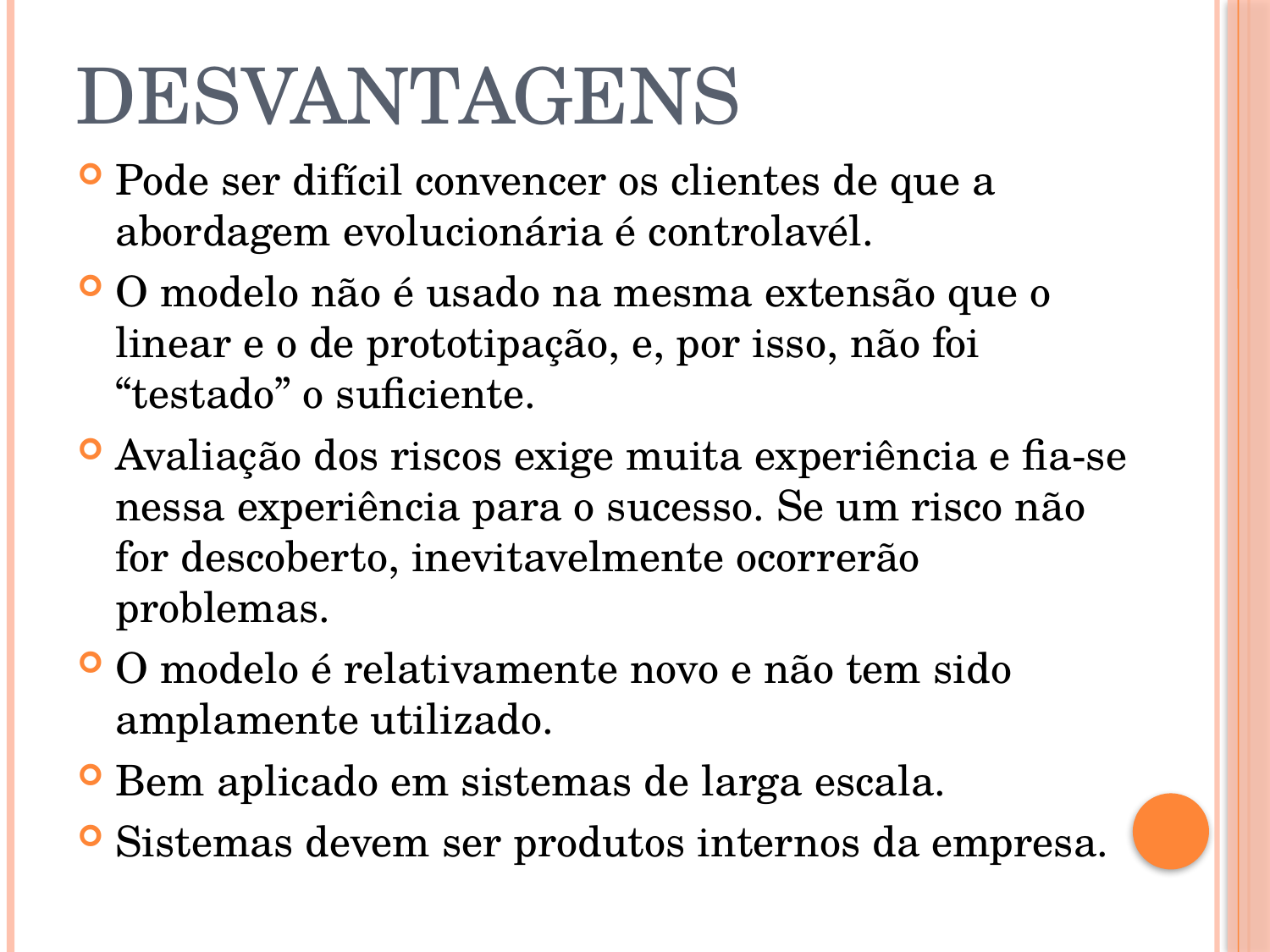

# Desvantagens
Pode ser difícil convencer os clientes de que a abordagem evolucionária é controlavél.
O modelo não é usado na mesma extensão que o linear e o de prototipação, e, por isso, não foi “testado” o suficiente.
Avaliação dos riscos exige muita experiência e fia-se nessa experiência para o sucesso. Se um risco não for descoberto, inevitavelmente ocorrerão problemas.
O modelo é relativamente novo e não tem sido amplamente utilizado.
Bem aplicado em sistemas de larga escala.
Sistemas devem ser produtos internos da empresa.